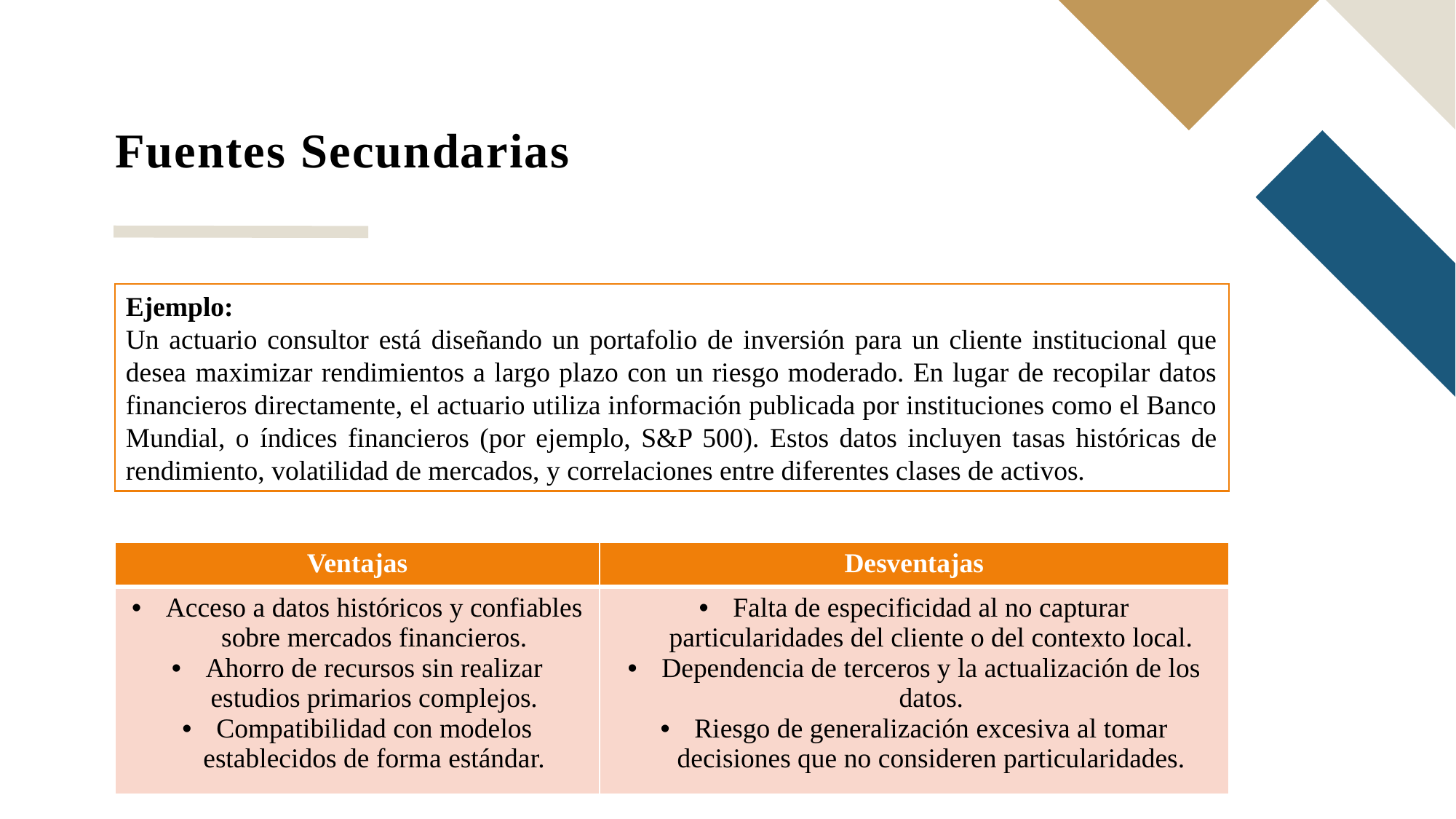

# Fuentes Secundarias
Ejemplo:
Un actuario consultor está diseñando un portafolio de inversión para un cliente institucional que desea maximizar rendimientos a largo plazo con un riesgo moderado. En lugar de recopilar datos financieros directamente, el actuario utiliza información publicada por instituciones como el Banco Mundial, o índices financieros (por ejemplo, S&P 500). Estos datos incluyen tasas históricas de rendimiento, volatilidad de mercados, y correlaciones entre diferentes clases de activos.
| Ventajas | Desventajas |
| --- | --- |
| Acceso a datos históricos y confiables sobre mercados financieros. Ahorro de recursos sin realizar estudios primarios complejos. Compatibilidad con modelos establecidos de forma estándar. | Falta de especificidad al no capturar particularidades del cliente o del contexto local. Dependencia de terceros y la actualización de los datos. Riesgo de generalización excesiva al tomar decisiones que no consideren particularidades. |